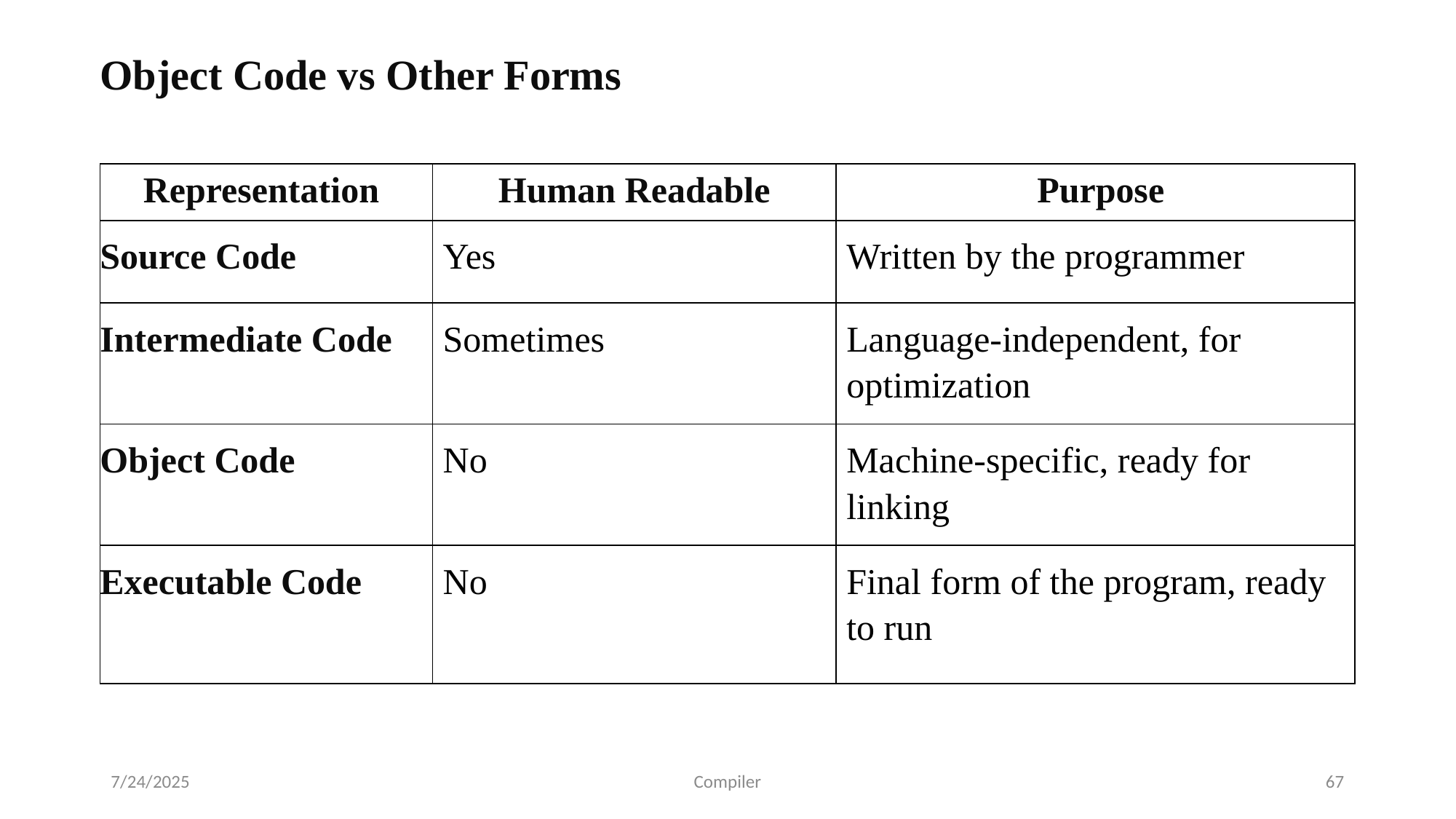

Object Code vs Other Forms
| Representation | Human Readable | Purpose |
| --- | --- | --- |
| Source Code | Yes | Written by the programmer |
| Intermediate Code | Sometimes | Language-independent, for optimization |
| Object Code | No | Machine-specific, ready for linking |
| Executable Code | No | Final form of the program, ready to run |
7/24/2025
Compiler
67